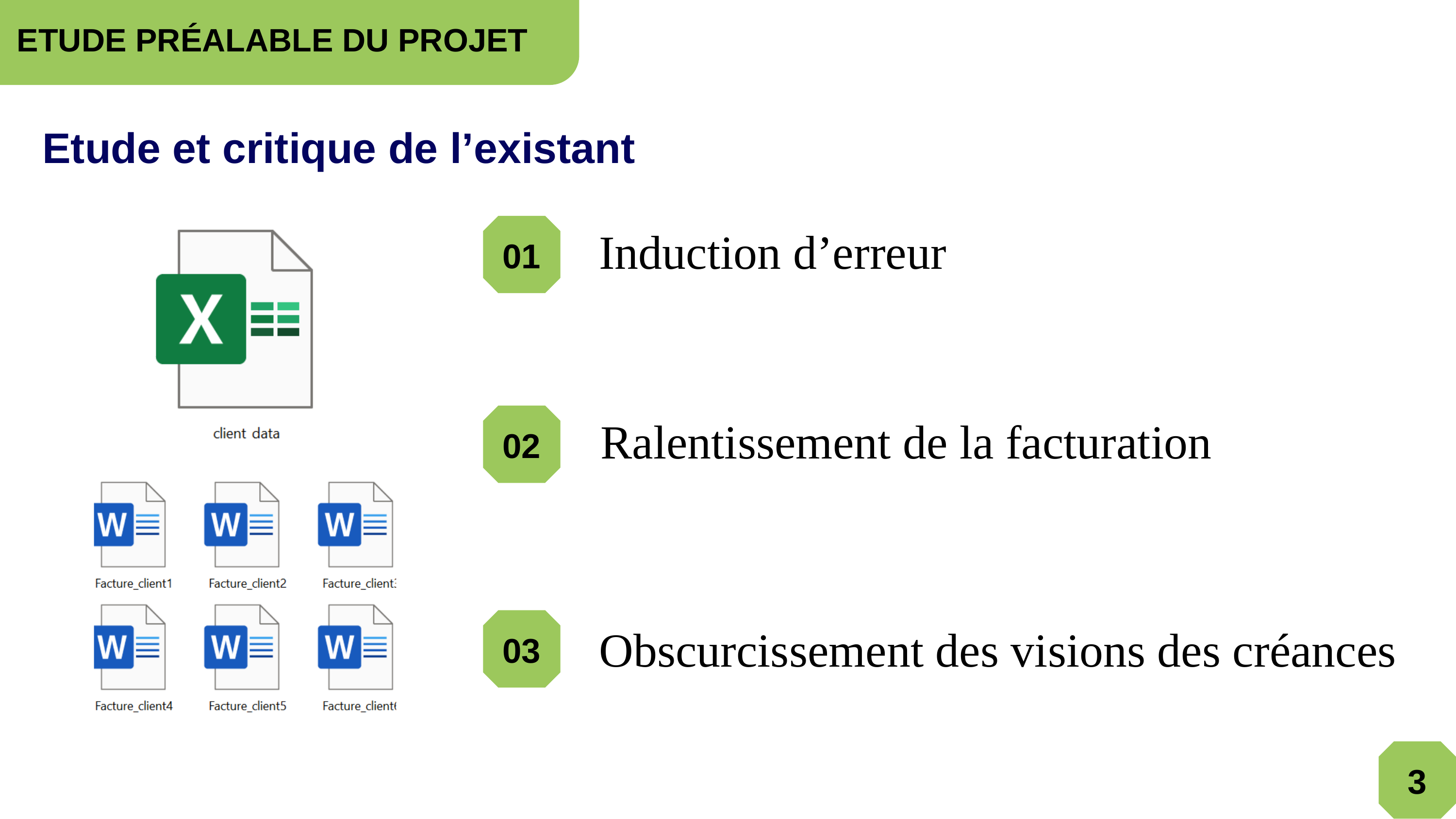

ETUDE PRÉALABLE DU PROJET
Etude et critique de l’existant
Induction d’erreur

01
Ralentissement de la facturation

02

Obscurcissement des visions des créances

03

3